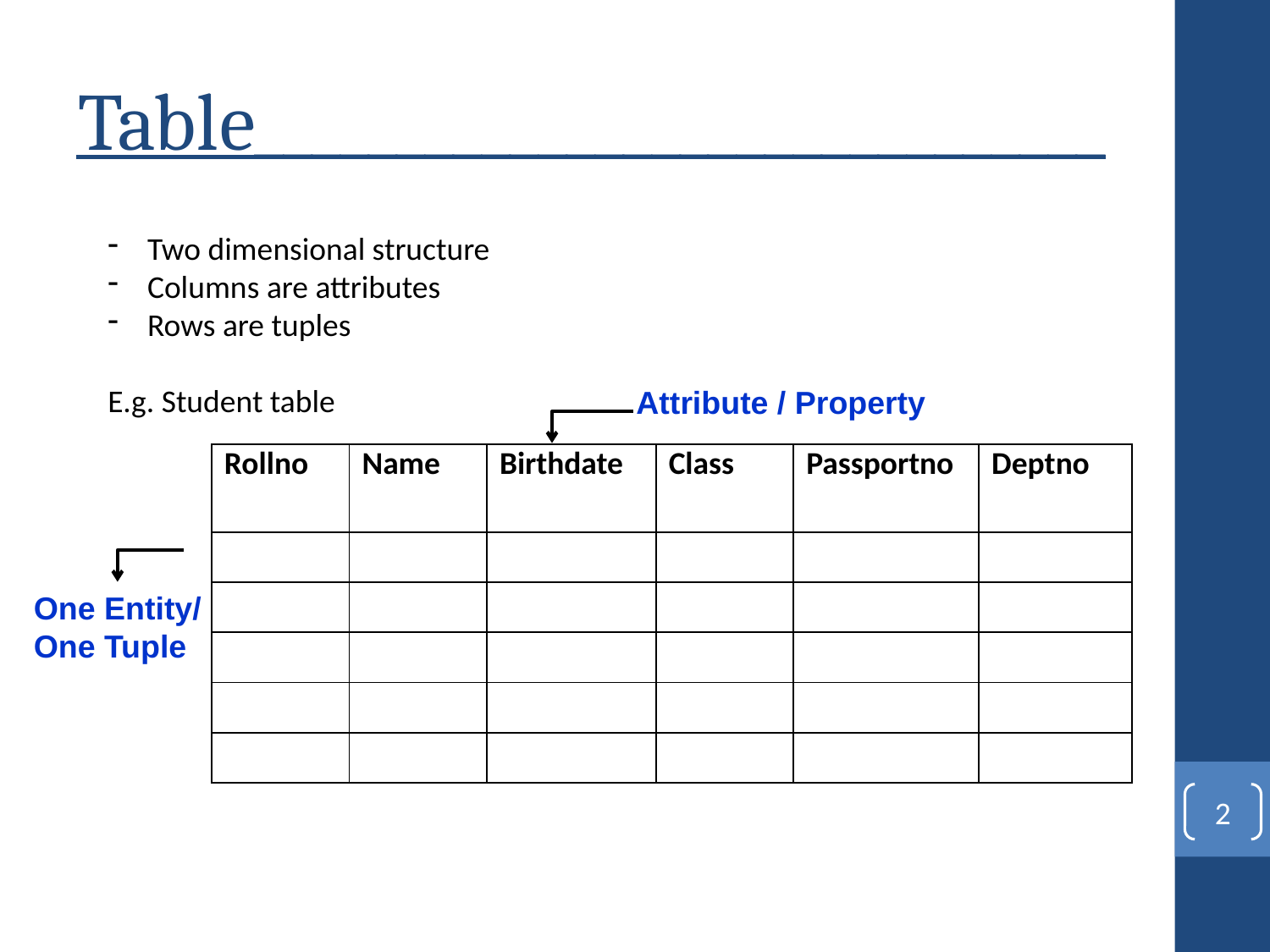

# Table______________________________
Two dimensional structure
Columns are attributes
Rows are tuples

E.g. Student table
Attribute / Property
| Rollno | Name | Birthdate | Class | Passportno | Deptno |
| --- | --- | --- | --- | --- | --- |
|  |  |  |  |  |  |
|  |  |  |  |  |  |
|  |  |  |  |  |  |
|  |  |  |  |  |  |
|  |  |  |  |  |  |
One Entity/
One Tuple
2